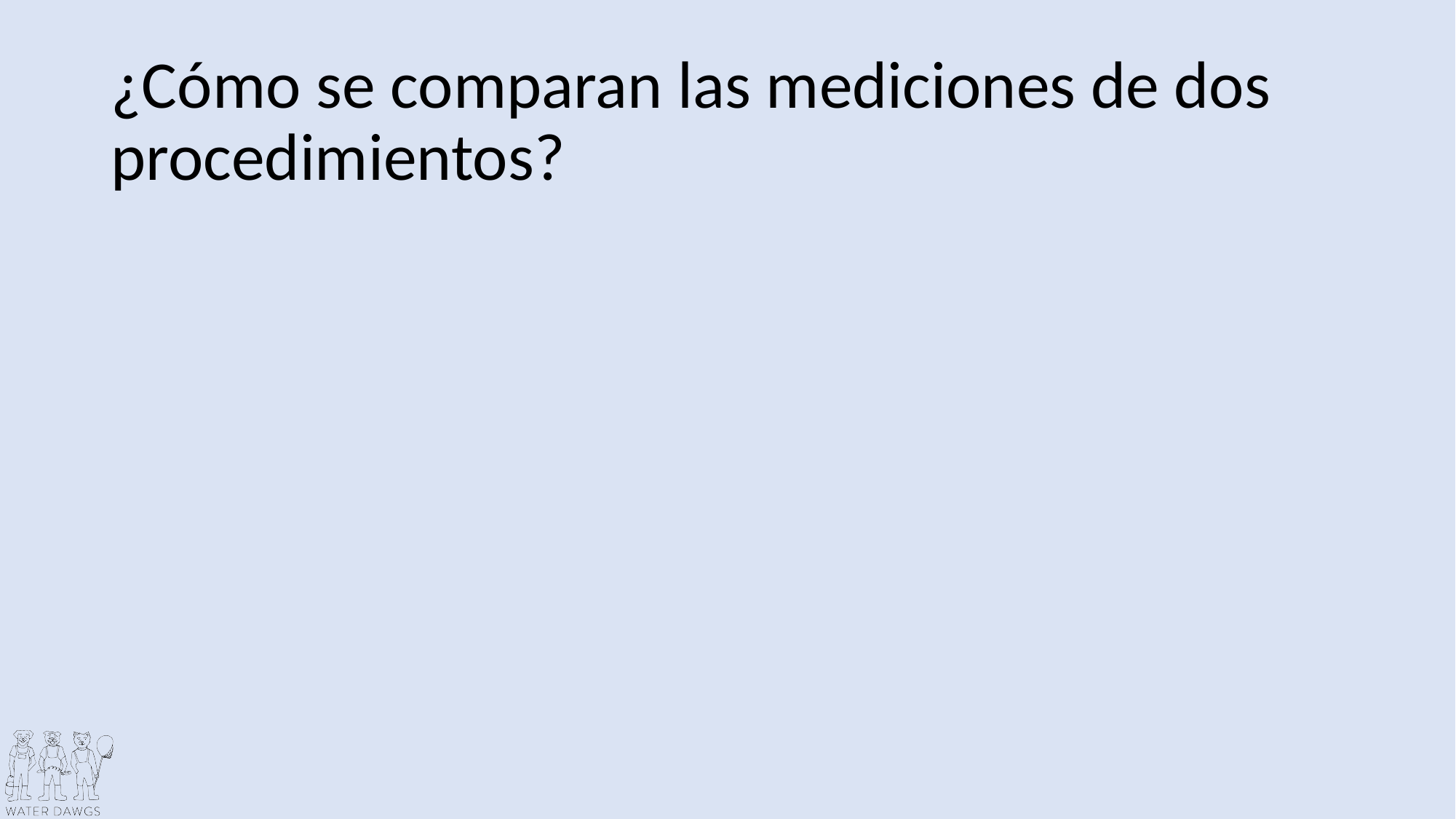

# ¿Cómo se comparan las mediciones de dos procedimientos?